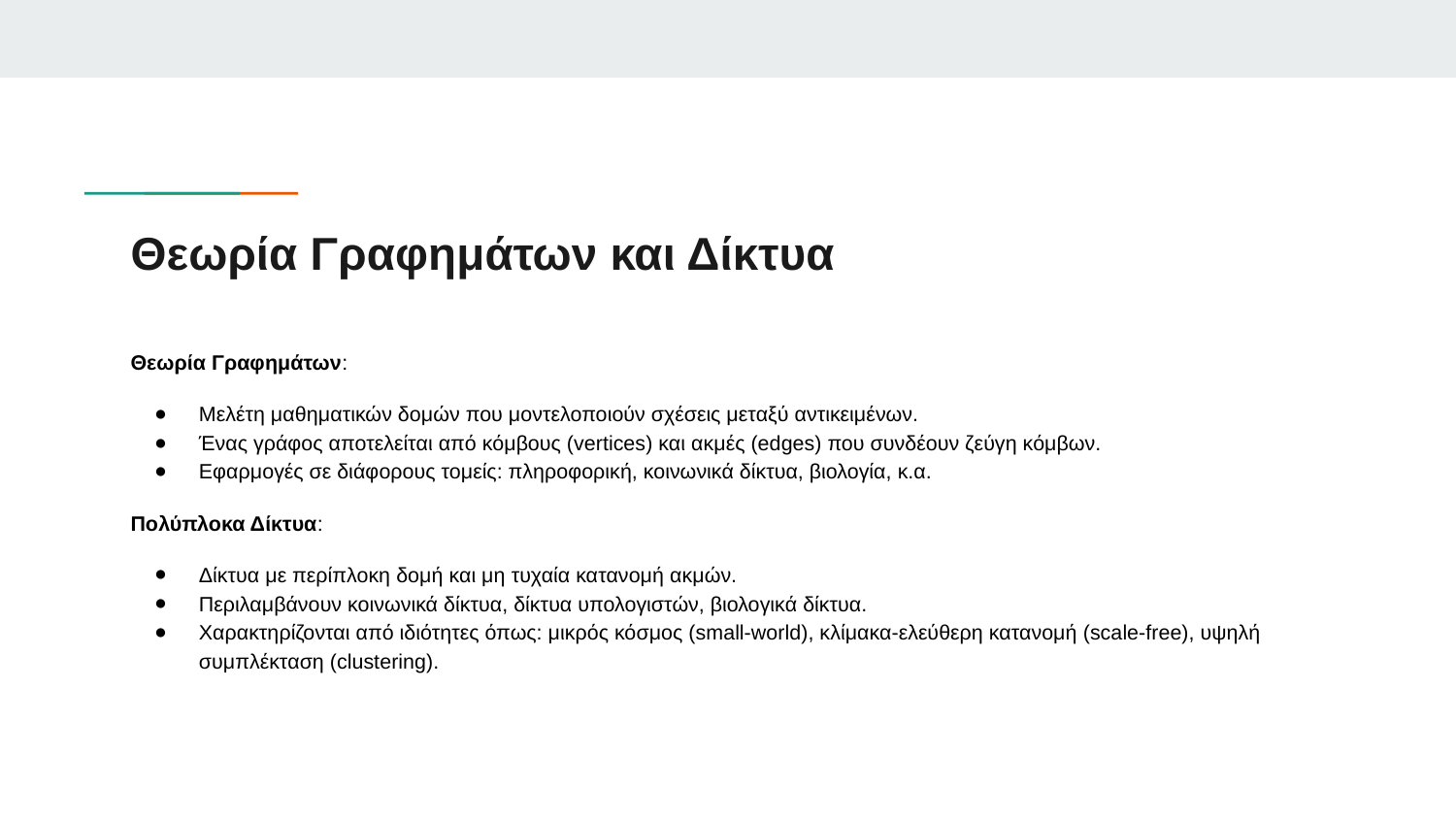

# Θεωρία Γραφημάτων και Δίκτυα
Θεωρία Γραφημάτων:
Μελέτη μαθηματικών δομών που μοντελοποιούν σχέσεις μεταξύ αντικειμένων.
Ένας γράφος αποτελείται από κόμβους (vertices) και ακμές (edges) που συνδέουν ζεύγη κόμβων.
Εφαρμογές σε διάφορους τομείς: πληροφορική, κοινωνικά δίκτυα, βιολογία, κ.α.
Πολύπλοκα Δίκτυα:
Δίκτυα με περίπλοκη δομή και μη τυχαία κατανομή ακμών.
Περιλαμβάνουν κοινωνικά δίκτυα, δίκτυα υπολογιστών, βιολογικά δίκτυα.
Χαρακτηρίζονται από ιδιότητες όπως: μικρός κόσμος (small-world), κλίμακα-ελεύθερη κατανομή (scale-free), υψηλή συμπλέκταση (clustering).